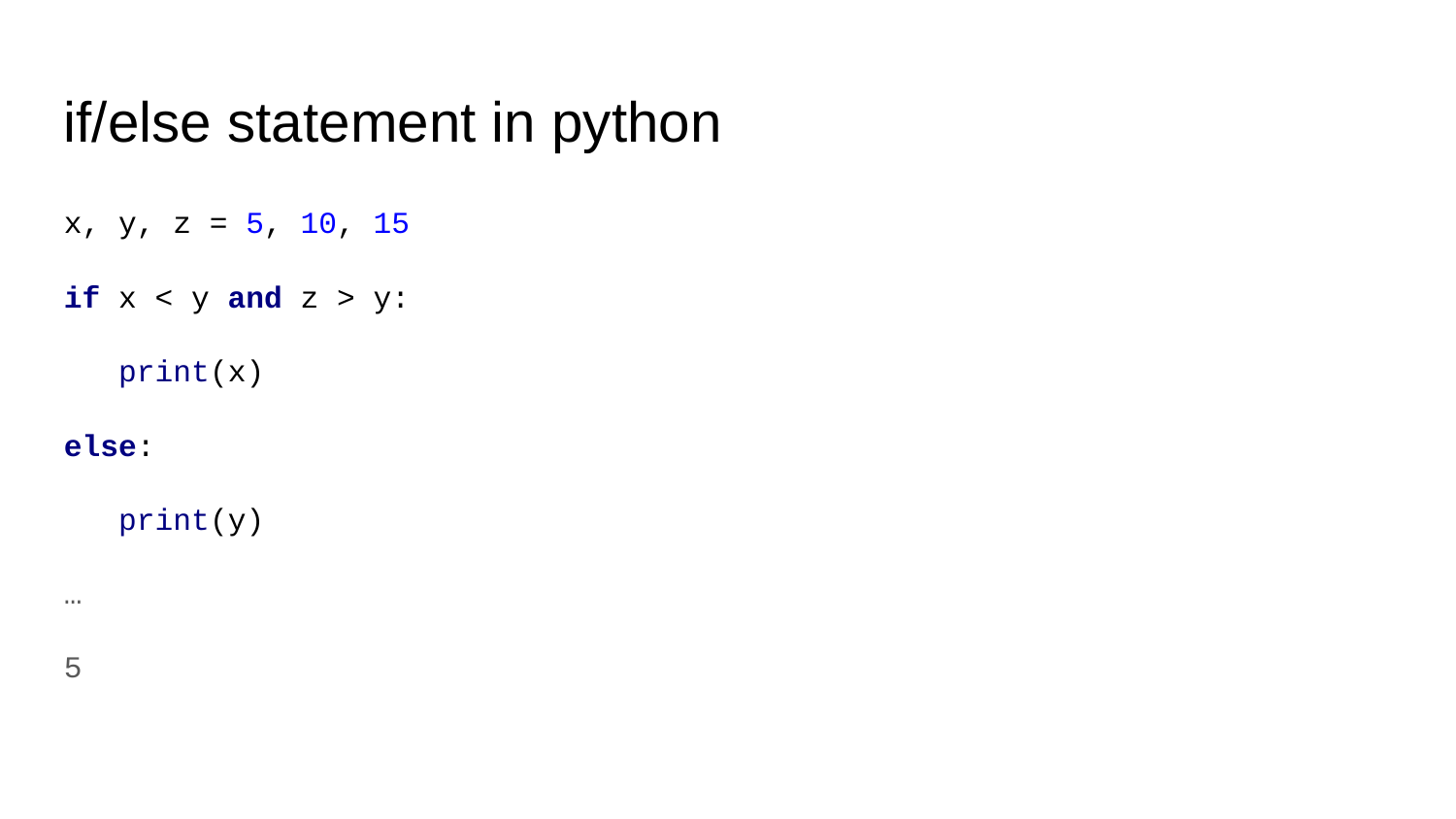

if/else statement in python
x, y, z = 5, 10, 15
if x < y and z > y:
   print(x)
else:
   print(y)
…
5